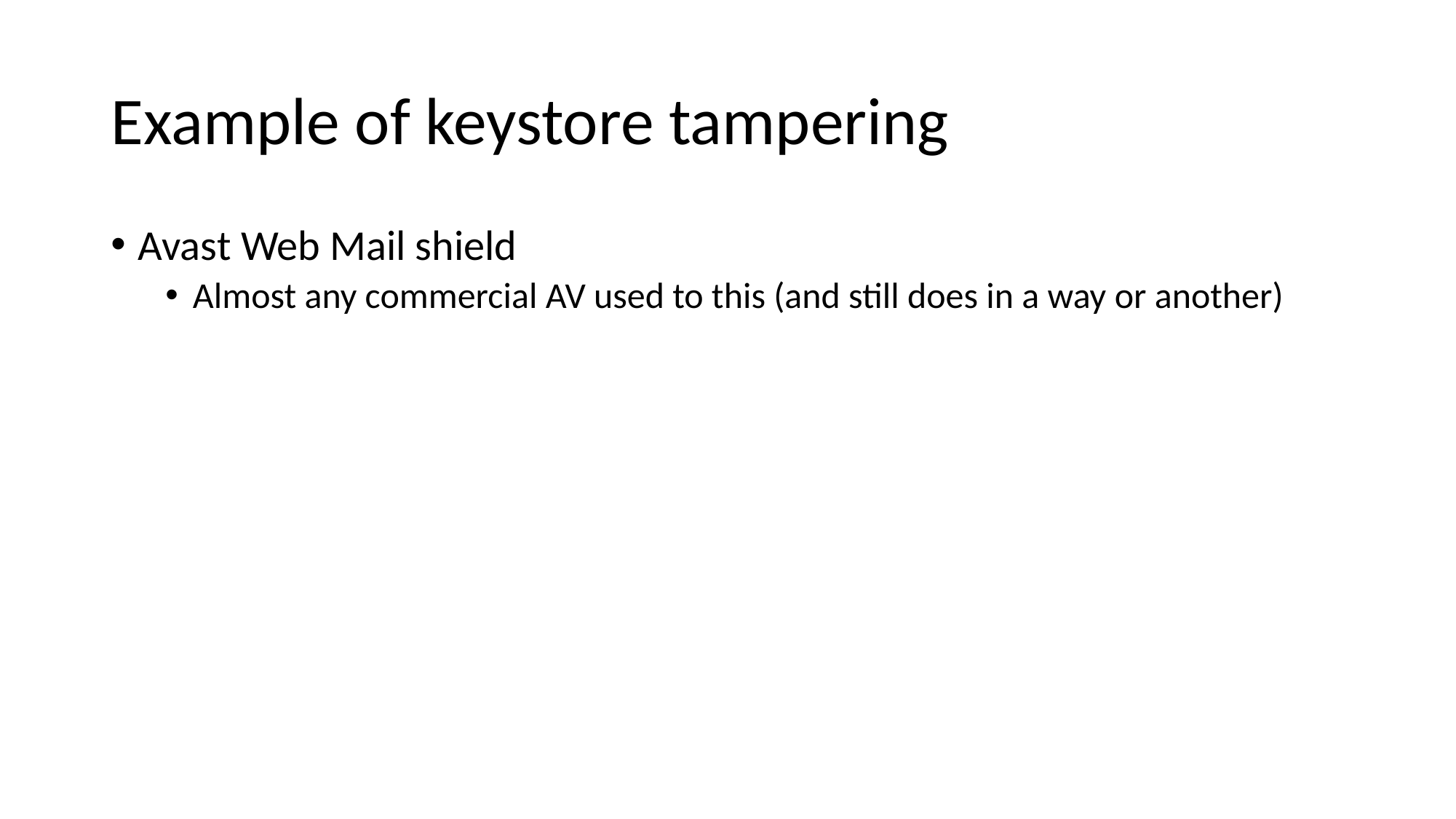

# Example of keystore tampering
Avast Web Mail shield
Almost any commercial AV used to this (and still does in a way or another)